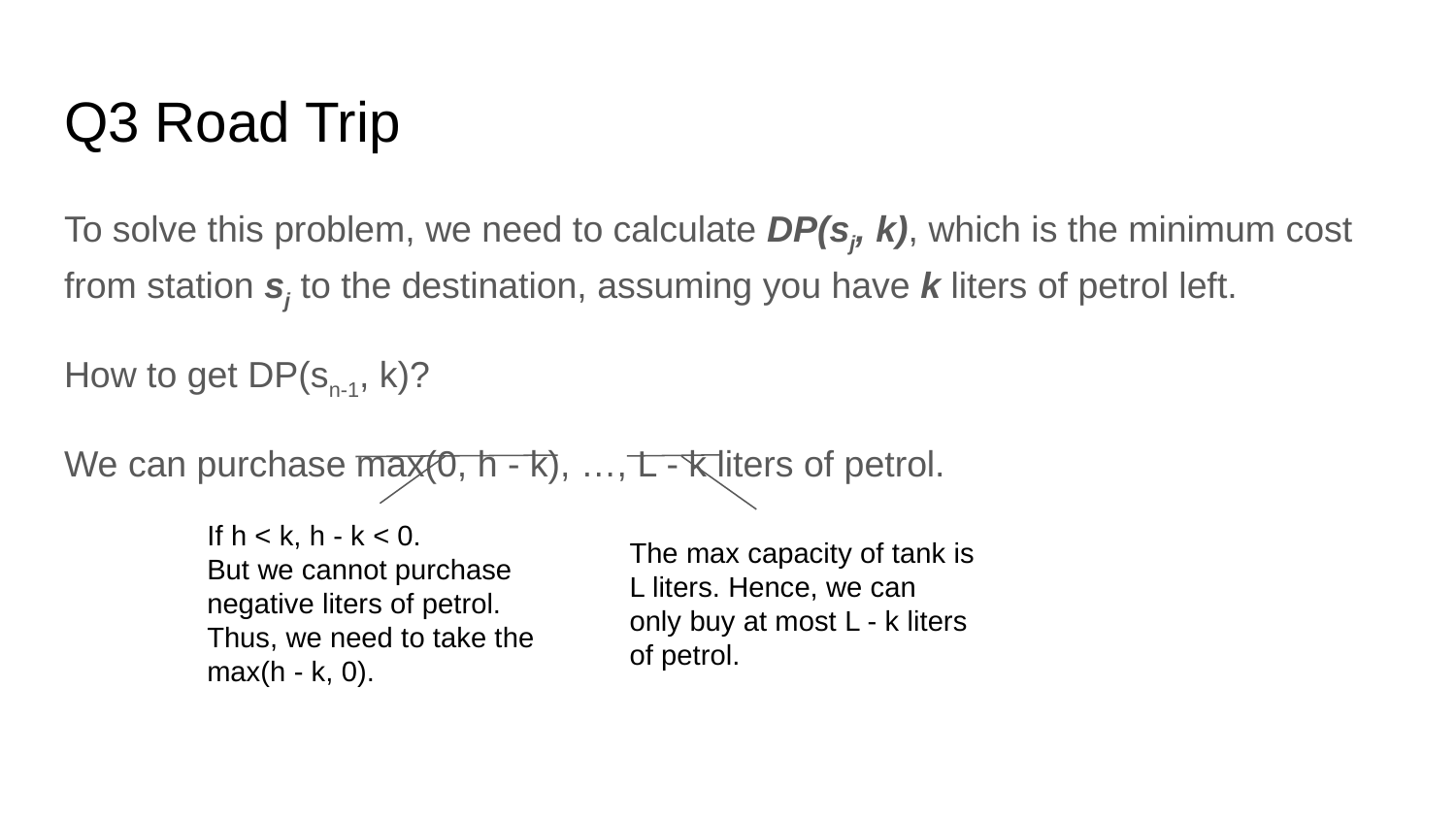

# Q3 Road Trip

To solve this problem, we need to calculate DP(sj, k), which is the minimum cost from station sj to the destination, assuming you have k liters of petrol left.
How to get DP(sn-1, k)?
We can purchase max(0, h - k), …, L - k liters of petrol.
If h < k, h - k < 0.
But we cannot purchase negative liters of petrol. Thus, we need to take the max(h - k, 0).
The max capacity of tank is L liters. Hence, we can only buy at most L - k liters of petrol.